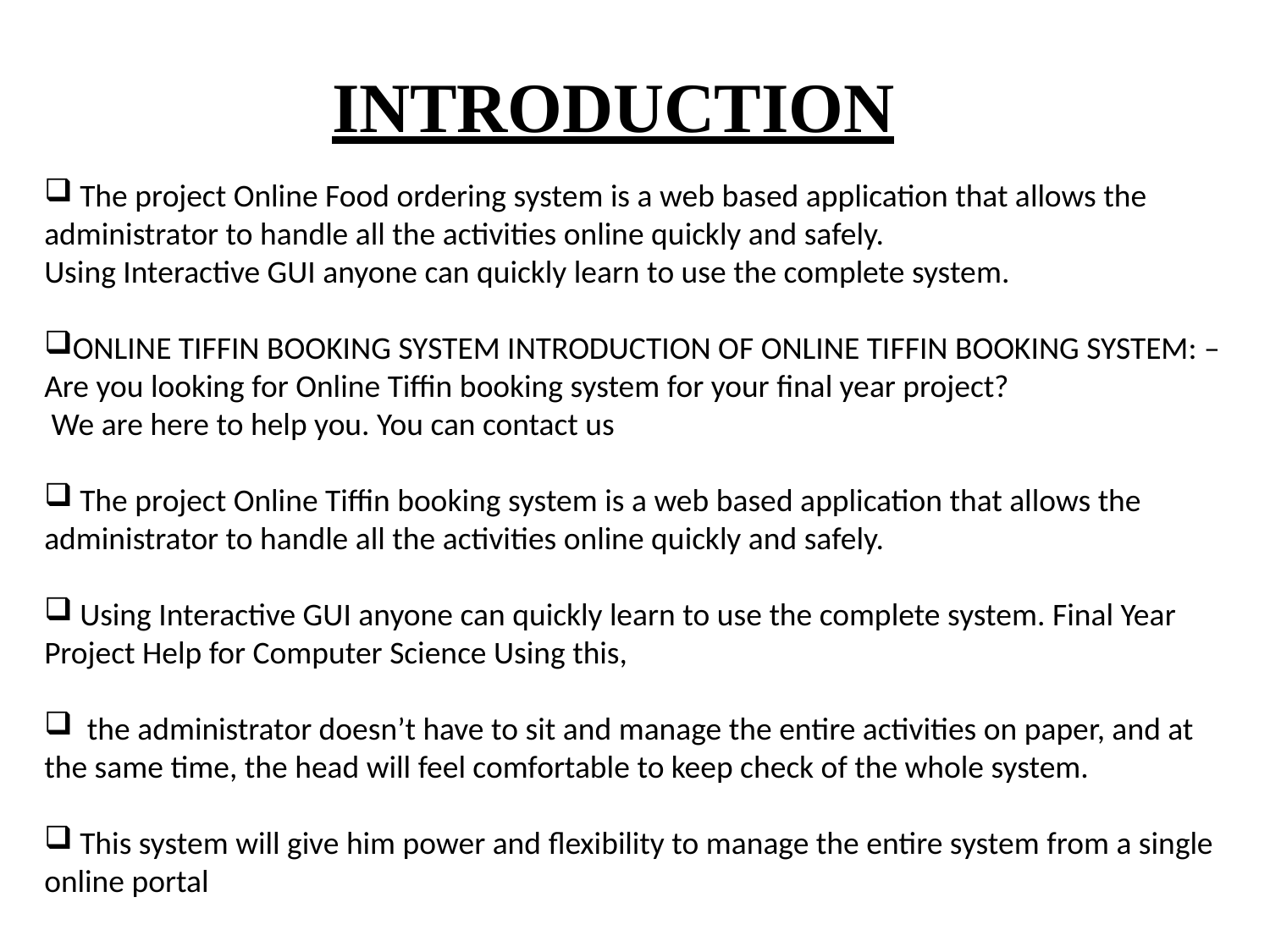

# INTRODUCTION
 The project Online Food ordering system is a web based application that allows the administrator to handle all the activities online quickly and safely.
Using Interactive GUI anyone can quickly learn to use the complete system.

ONLINE TIFFIN BOOKING SYSTEM INTRODUCTION OF ONLINE TIFFIN BOOKING SYSTEM: – Are you looking for Online Tiffin booking system for your final year project?
 We are here to help you. You can contact us

 The project Online Tiffin booking system is a web based application that allows the administrator to handle all the activities online quickly and safely.

 Using Interactive GUI anyone can quickly learn to use the complete system. Final Year Project Help for Computer Science Using this,

  the administrator doesn’t have to sit and manage the entire activities on paper, and at the same time, the head will feel comfortable to keep check of the whole system.

 This system will give him power and flexibility to manage the entire system from a single online portal